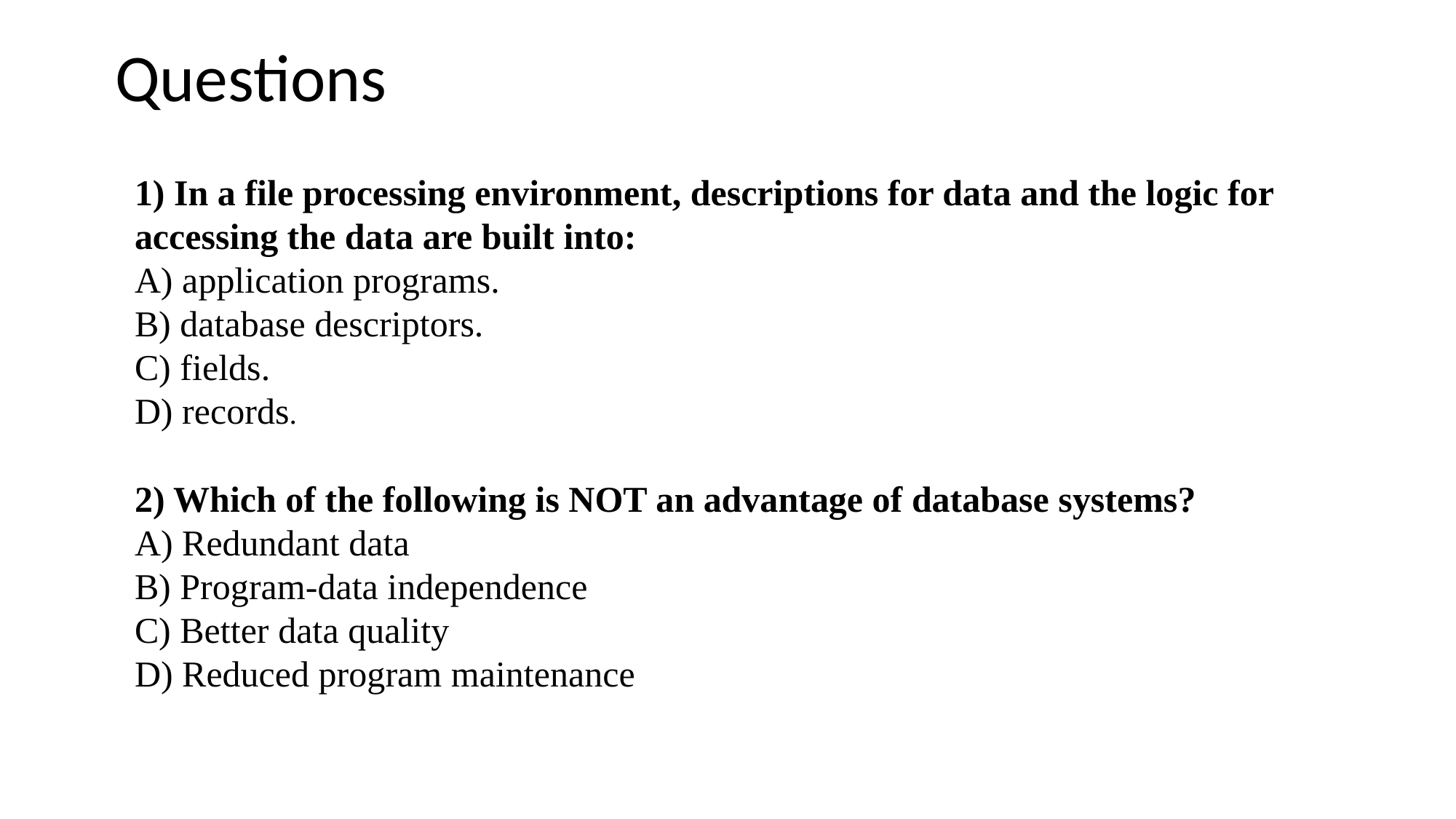

Questions
1) In a file processing environment, descriptions for data and the logic for accessing the data are built into:
A) application programs.
B) database descriptors.
C) fields.
D) records.
2) Which of the following is NOT an advantage of database systems?
A) Redundant data
B) Program-data independence
C) Better data quality
D) Reduced program maintenance